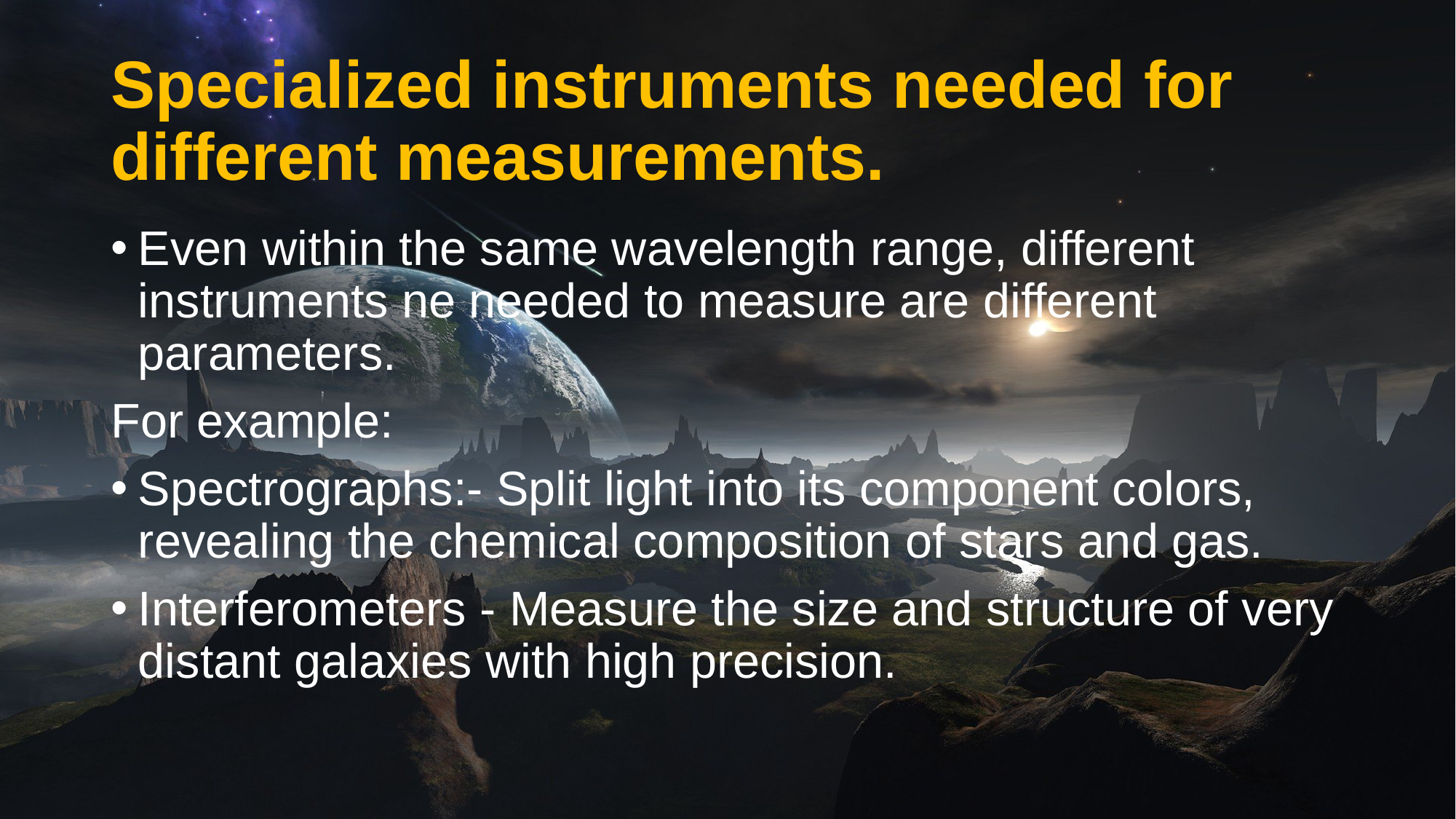

# Specialized instruments needed for different measurements.
Even within the same wavelength range, different instruments ne needed to measure are different parameters.
For example:
Spectrographs:- Split light into its component colors, revealing the chemical composition of stars and gas.
Interferometers - Measure the size and structure of very distant galaxies with high precision.